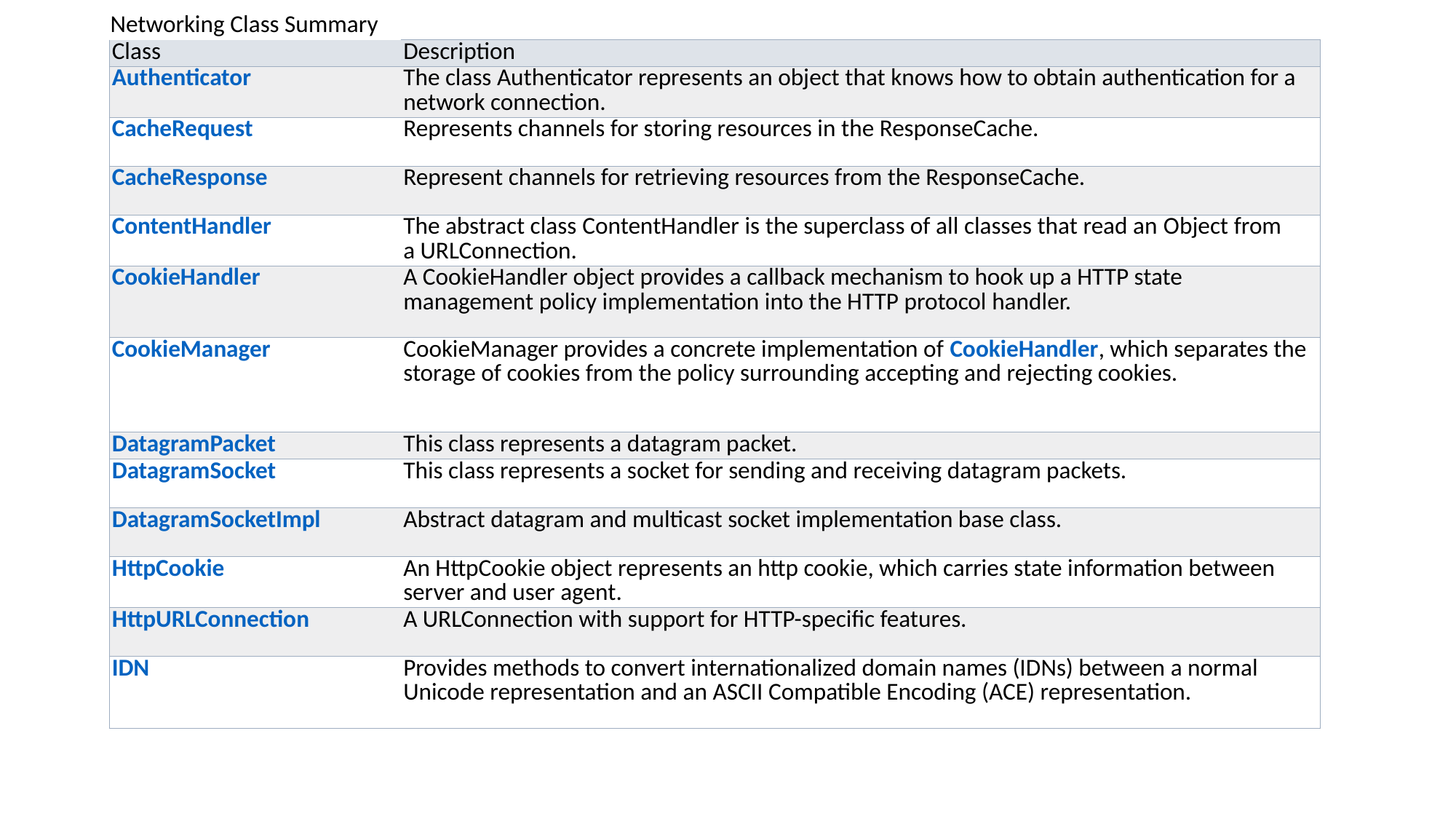

| Networking Class Summary |  |
| --- | --- |
| Class | Description |
| Authenticator | The class Authenticator represents an object that knows how to obtain authentication for a network connection. |
| CacheRequest | Represents channels for storing resources in the ResponseCache. |
| CacheResponse | Represent channels for retrieving resources from the ResponseCache. |
| ContentHandler | The abstract class ContentHandler is the superclass of all classes that read an Object from a URLConnection. |
| CookieHandler | A CookieHandler object provides a callback mechanism to hook up a HTTP state management policy implementation into the HTTP protocol handler. |
| CookieManager | CookieManager provides a concrete implementation of CookieHandler, which separates the storage of cookies from the policy surrounding accepting and rejecting cookies. |
| DatagramPacket | This class represents a datagram packet. |
| DatagramSocket | This class represents a socket for sending and receiving datagram packets. |
| DatagramSocketImpl | Abstract datagram and multicast socket implementation base class. |
| HttpCookie | An HttpCookie object represents an http cookie, which carries state information between server and user agent. |
| HttpURLConnection | A URLConnection with support for HTTP-specific features. |
| IDN | Provides methods to convert internationalized domain names (IDNs) between a normal Unicode representation and an ASCII Compatible Encoding (ACE) representation. |